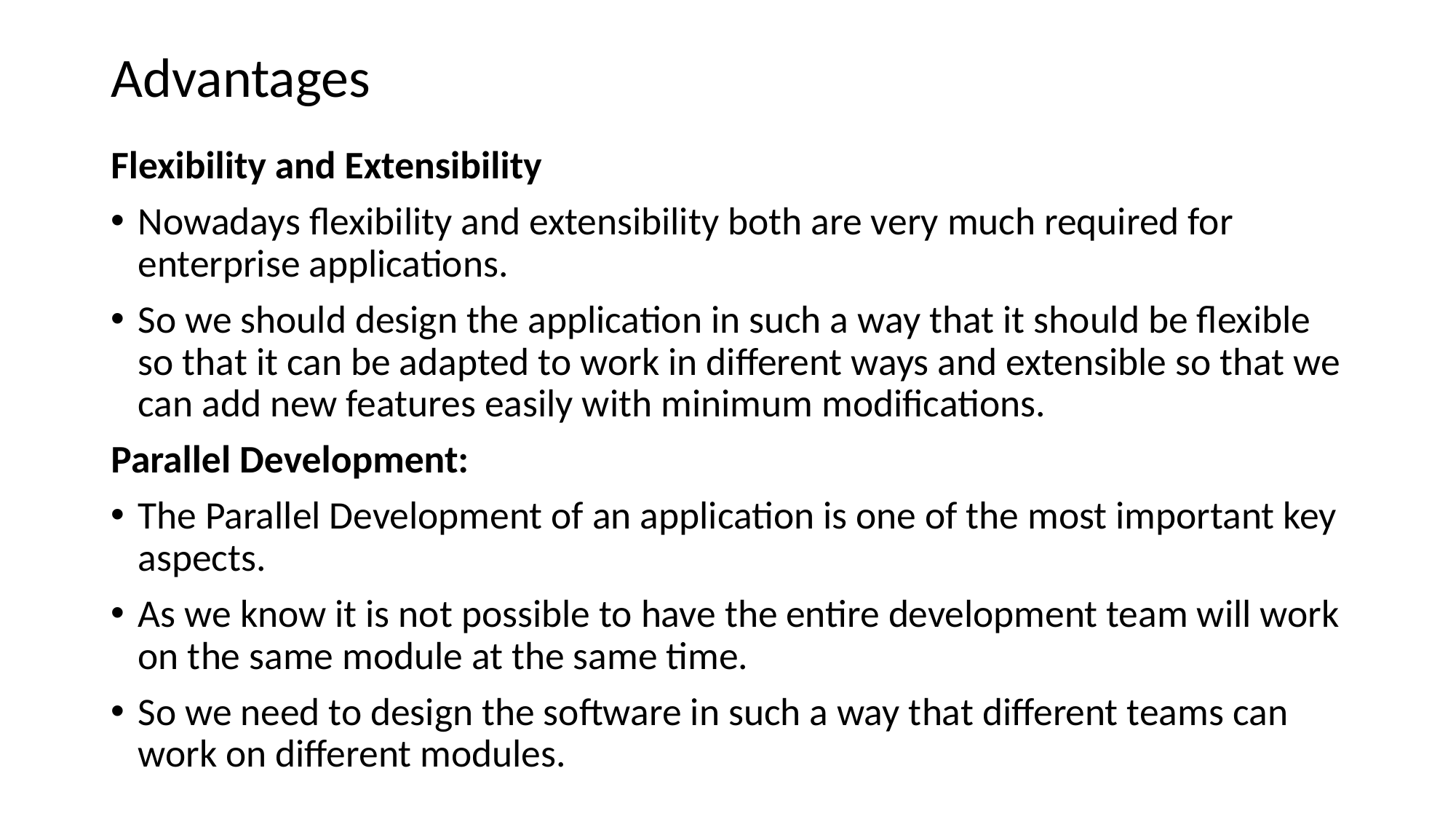

# Advantages
Flexibility and Extensibility
Nowadays flexibility and extensibility both are very much required for enterprise applications.
So we should design the application in such a way that it should be flexible so that it can be adapted to work in different ways and extensible so that we can add new features easily with minimum modifications.
Parallel Development:
The Parallel Development of an application is one of the most important key aspects.
As we know it is not possible to have the entire development team will work on the same module at the same time.
So we need to design the software in such a way that different teams can work on different modules.